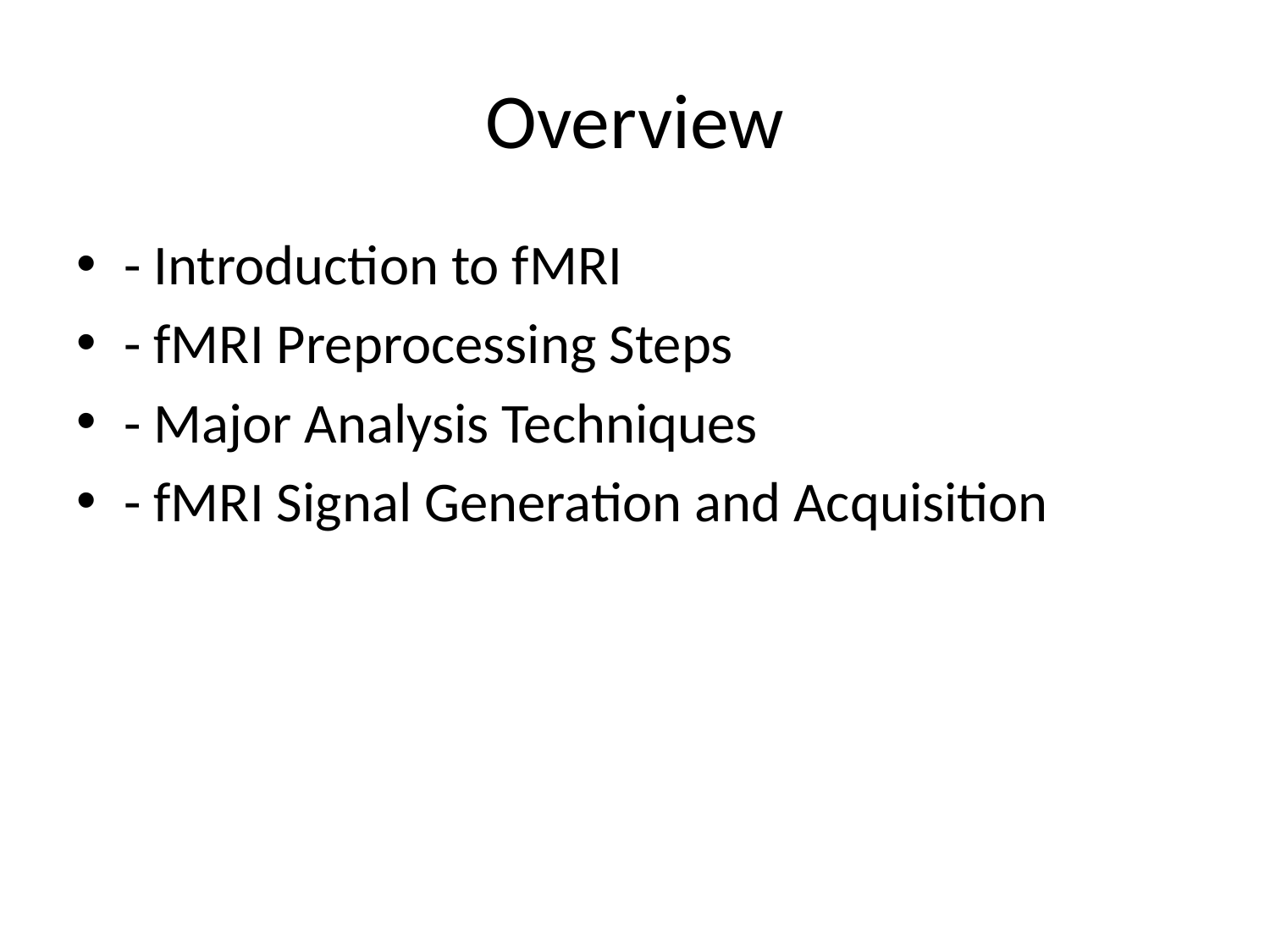

# Overview
- Introduction to fMRI
- fMRI Preprocessing Steps
- Major Analysis Techniques
- fMRI Signal Generation and Acquisition